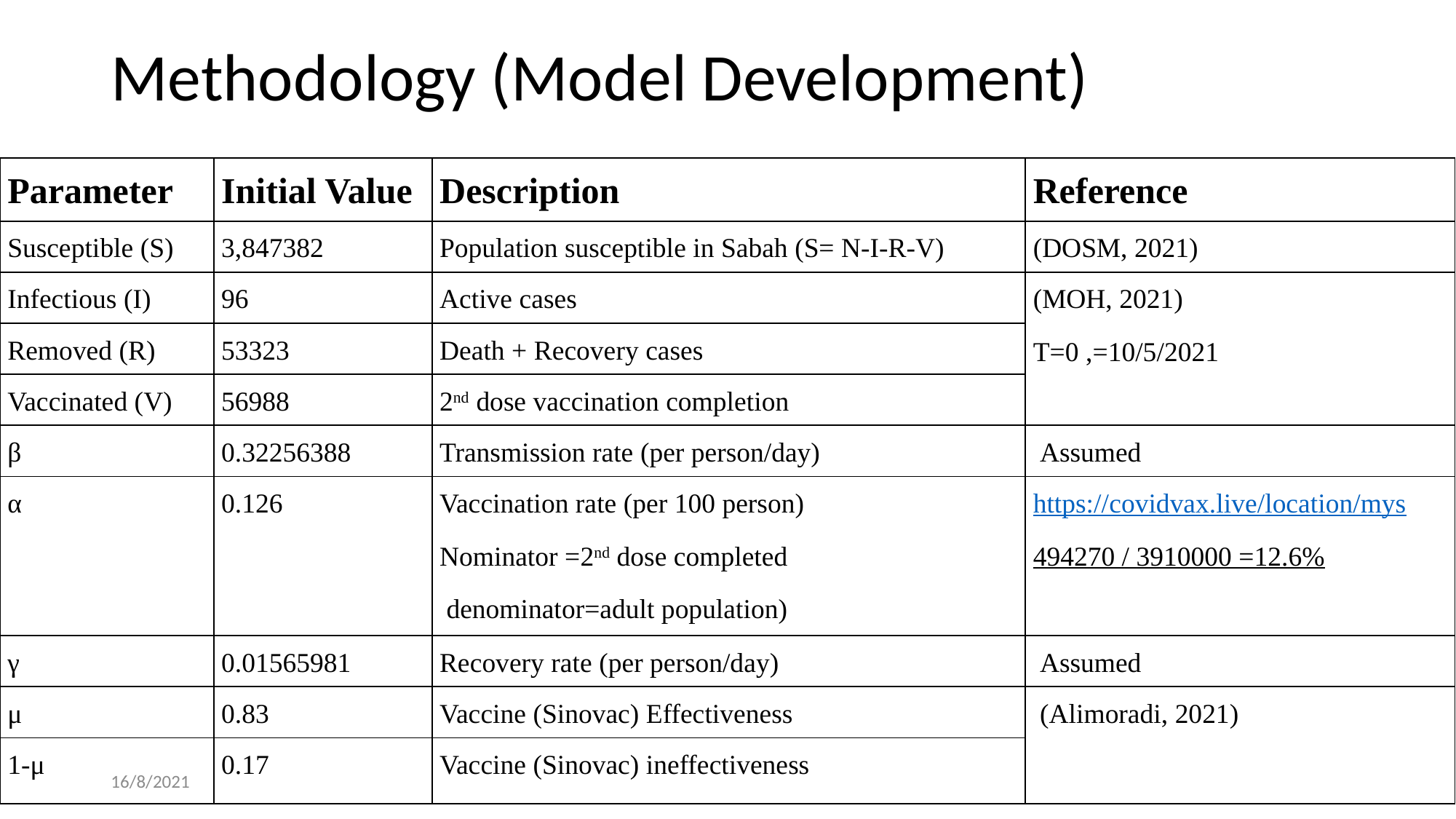

# Methodology (Model Development)
| Parameter | Initial Value | Description | Reference |
| --- | --- | --- | --- |
| Susceptible (S) | 3,847382 | Population susceptible in Sabah (S= N-I-R-V) | (DOSM, 2021) |
| Infectious (I) | 96 | Active cases | (MOH, 2021) T=0 ,=10/5/2021 |
| Removed (R) | 53323 | Death + Recovery cases |  |
| Vaccinated (V) | 56988 | 2nd dose vaccination completion |  |
| β | 0.32256388 | Transmission rate (per person/day) | Assumed |
| α | 0.126 | Vaccination rate (per 100 person) Nominator =2nd dose completed denominator=adult population) | https://covidvax.live/location/mys 494270 / 3910000 =12.6% |
| γ | 0.01565981 | Recovery rate (per person/day) | Assumed |
| μ | 0.83 | Vaccine (Sinovac) Effectiveness | (Alimoradi, 2021) |
| 1-μ | 0.17 | Vaccine (Sinovac) ineffectiveness |  |
16/8/2021
6